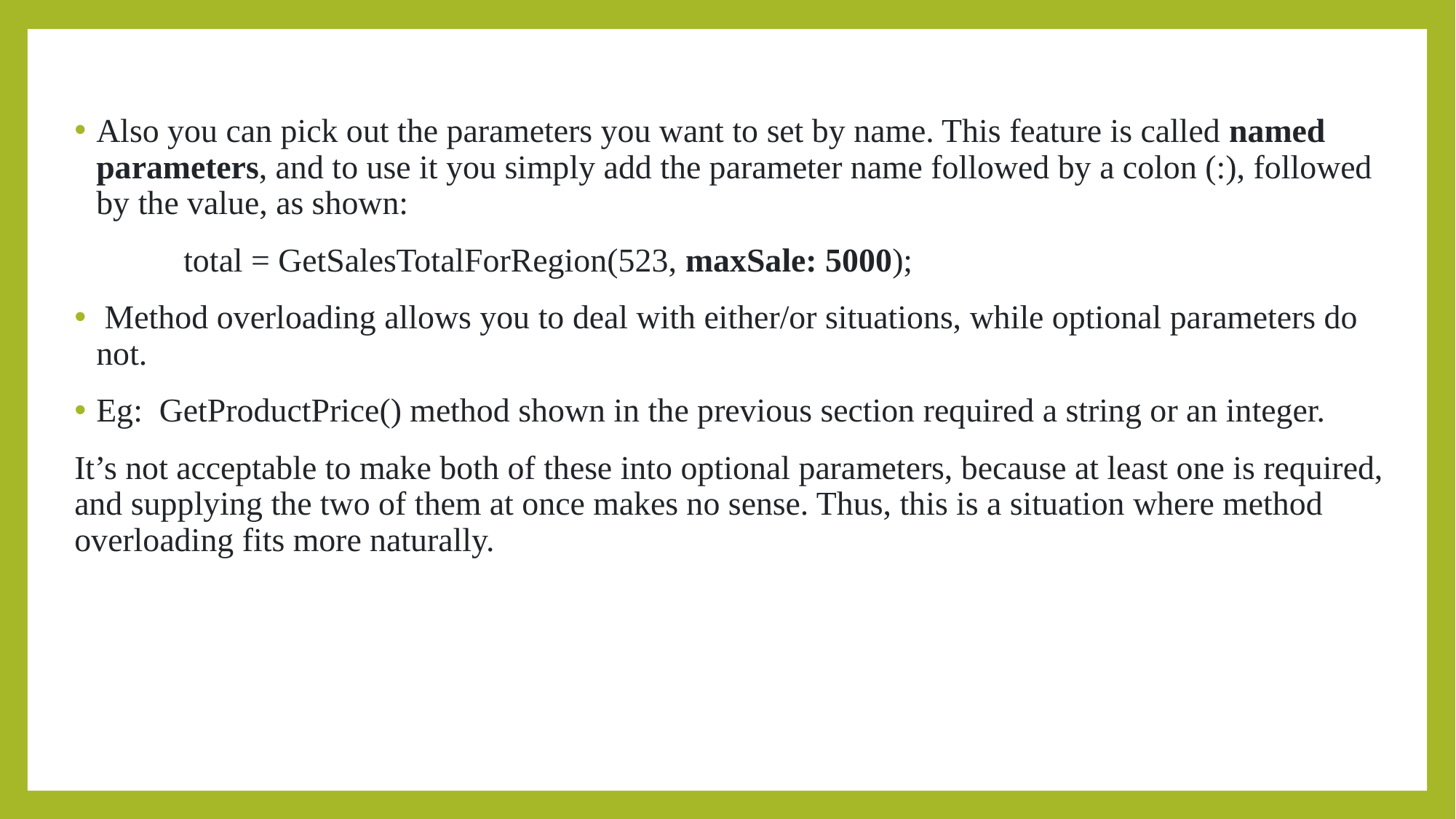

Also you can pick out the parameters you want to set by name. This feature is called named parameters, and to use it you simply add the parameter name followed by a colon (:), followed by the value, as shown:
	total = GetSalesTotalForRegion(523, maxSale: 5000);
 Method overloading allows you to deal with either/or situations, while optional parameters do not.
Eg:  GetProductPrice() method shown in the previous section required a string or an integer.
It’s not acceptable to make both of these into optional parameters, because at least one is required, and supplying the two of them at once makes no sense. Thus, this is a situation where method overloading fits more naturally.